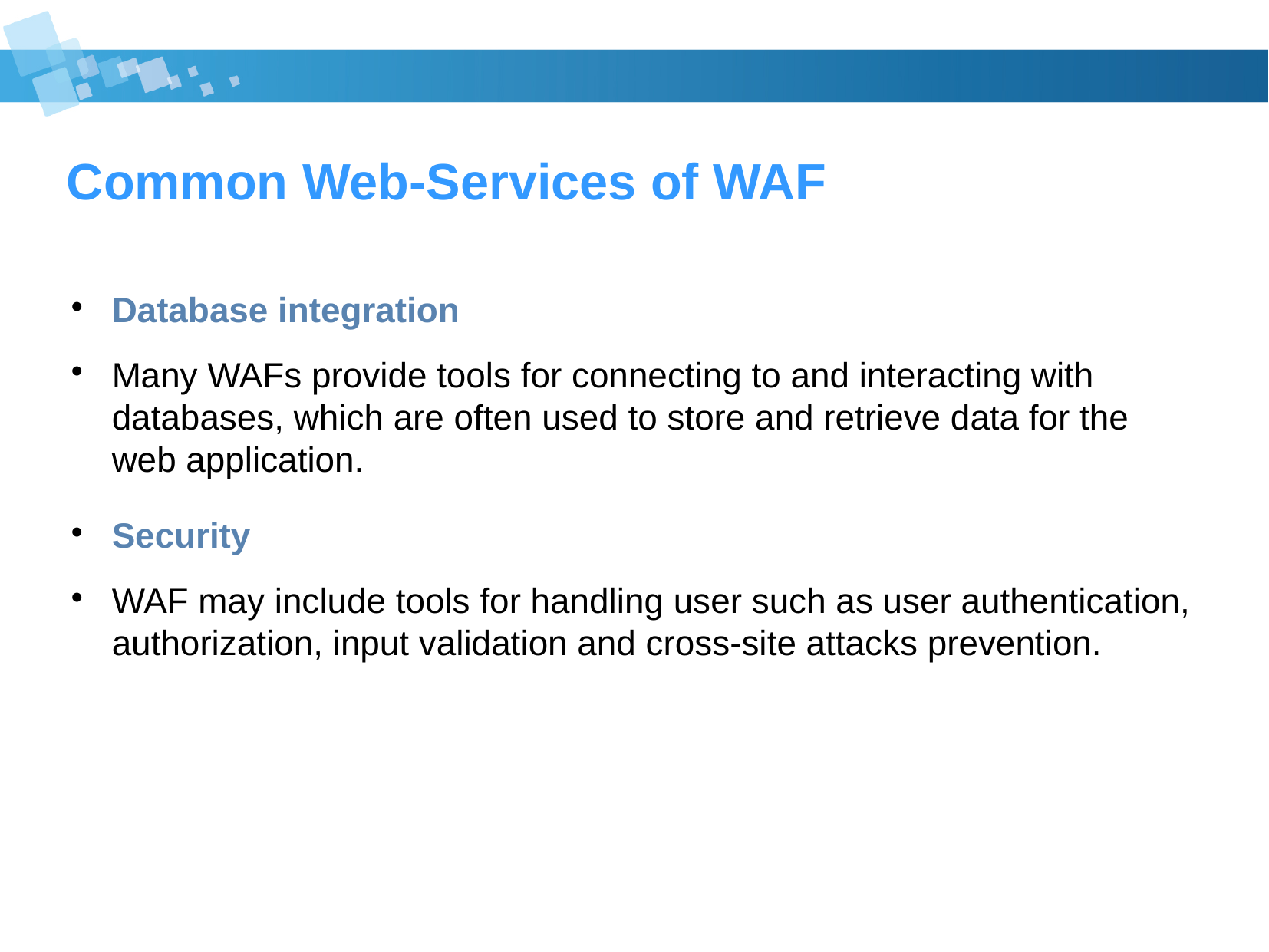

# Common Web-Services of WAF
Database integration
Many WAFs provide tools for connecting to and interacting with databases, which are often used to store and retrieve data for the web application.
Security
WAF may include tools for handling user such as user authentication, authorization, input validation and cross-site attacks prevention.